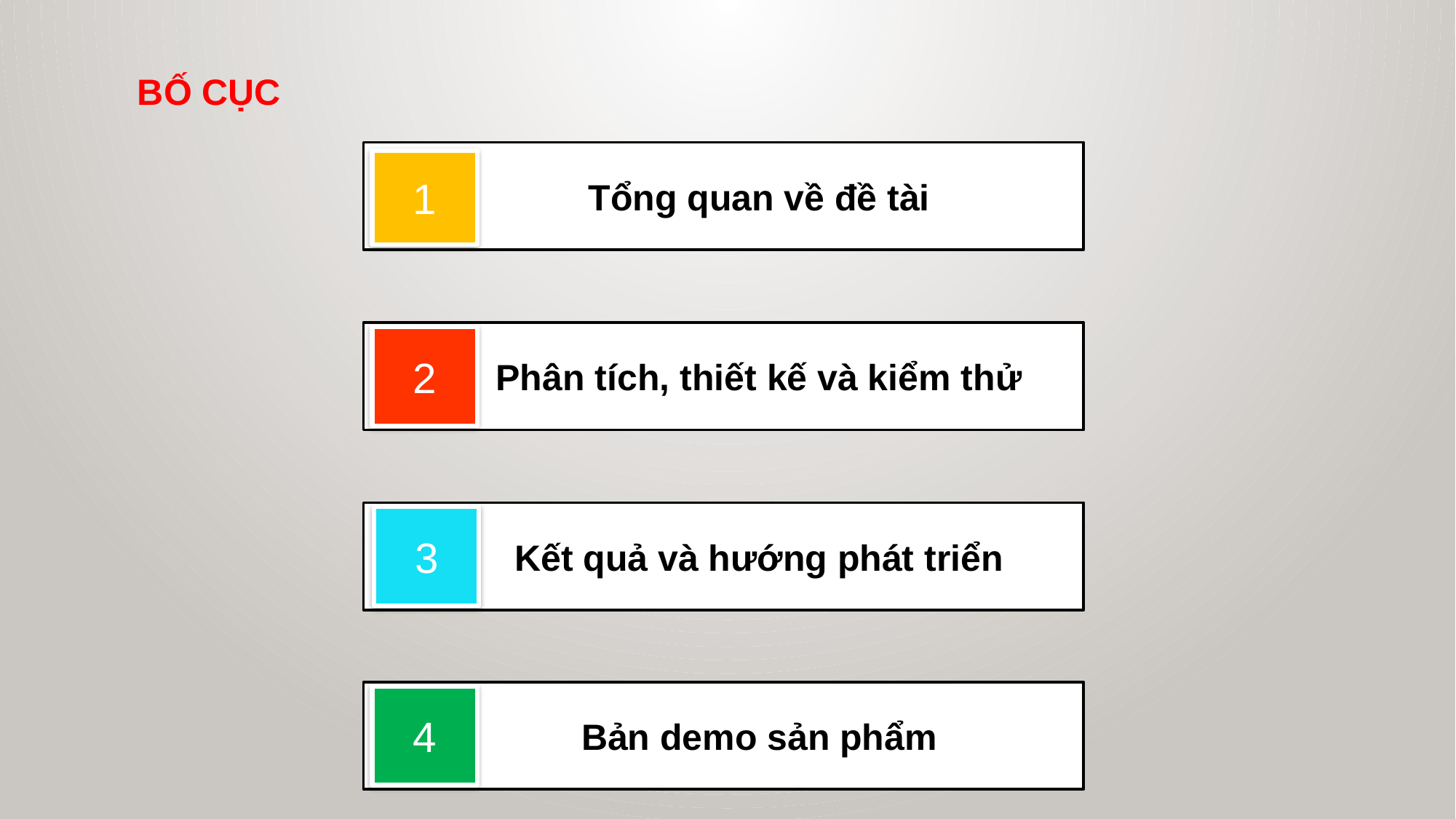

BỐ CỤC
       Tổng quan về đề tài
1
       Phân tích, thiết kế và kiểm thử
2
       Kết quả và hướng phát triển
3
       Bản demo sản phẩm
4